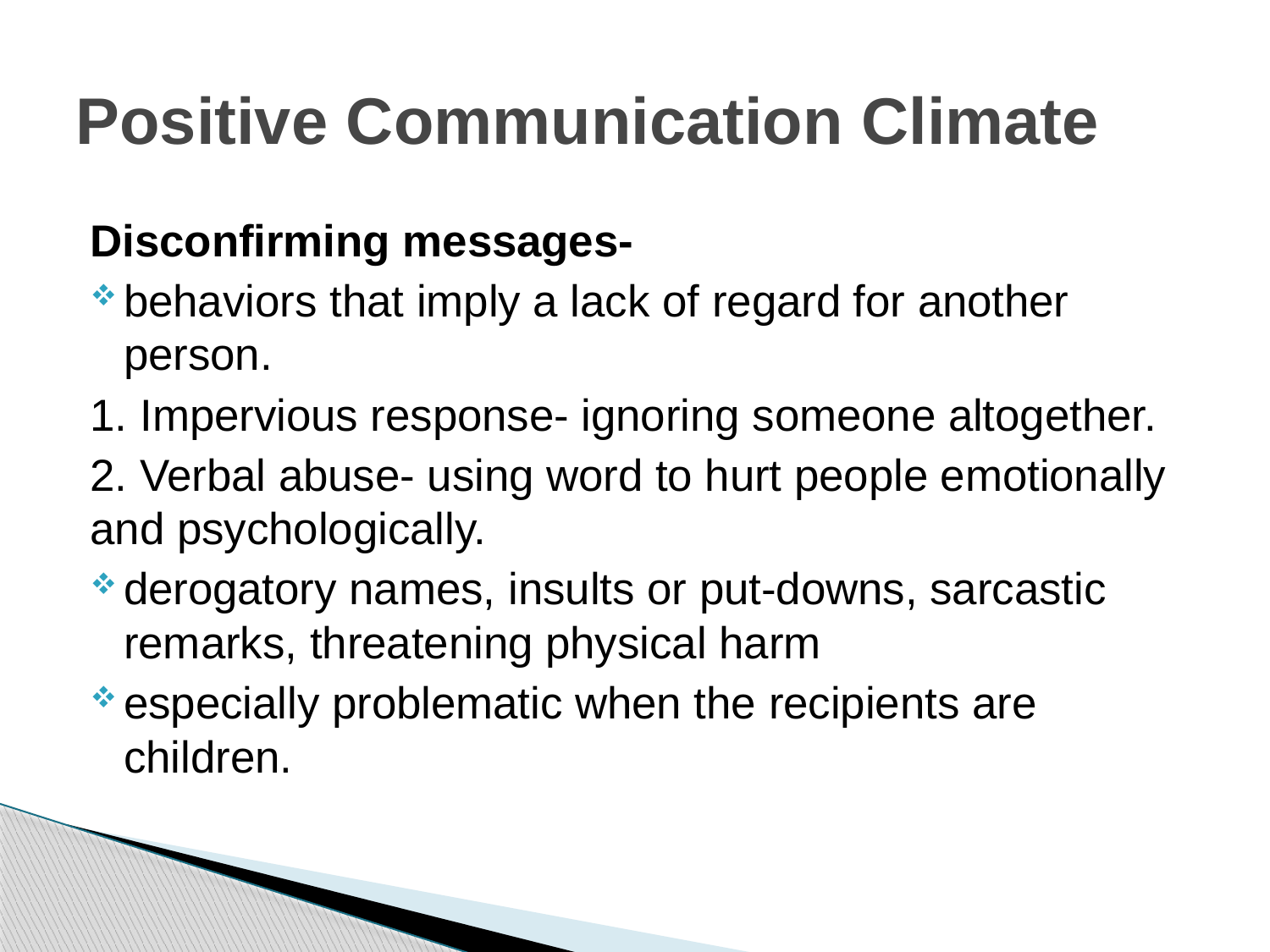

# Positive Communication Climate
Disconfirming messages-
behaviors that imply a lack of regard for another  person.
1. Impervious response- ignoring someone altogether.
2. Verbal abuse- using word to hurt people emotionally and psychologically.
derogatory names, insults or put-downs, sarcastic remarks, threatening physical harm
especially problematic when the recipients are children.